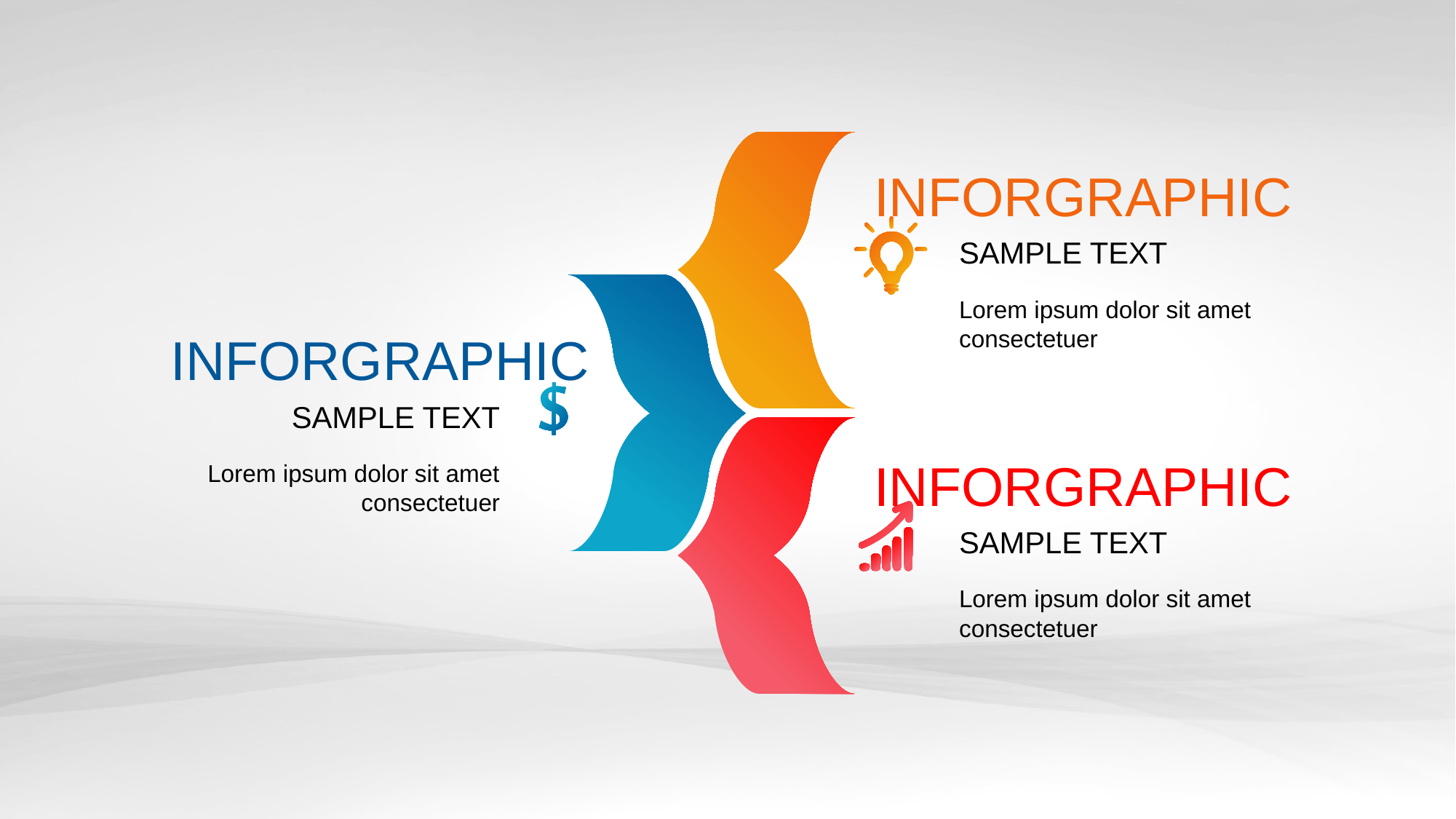

INFORGRAPHIC
SAMPLE TEXT

Lorem ipsum dolor sit amet consectetuer
INFORGRAPHIC
SAMPLE TEXT

INFORGRAPHIC
Lorem ipsum dolor sit amet consectetuer
SAMPLE TEXT

Lorem ipsum dolor sit amet consectetuer